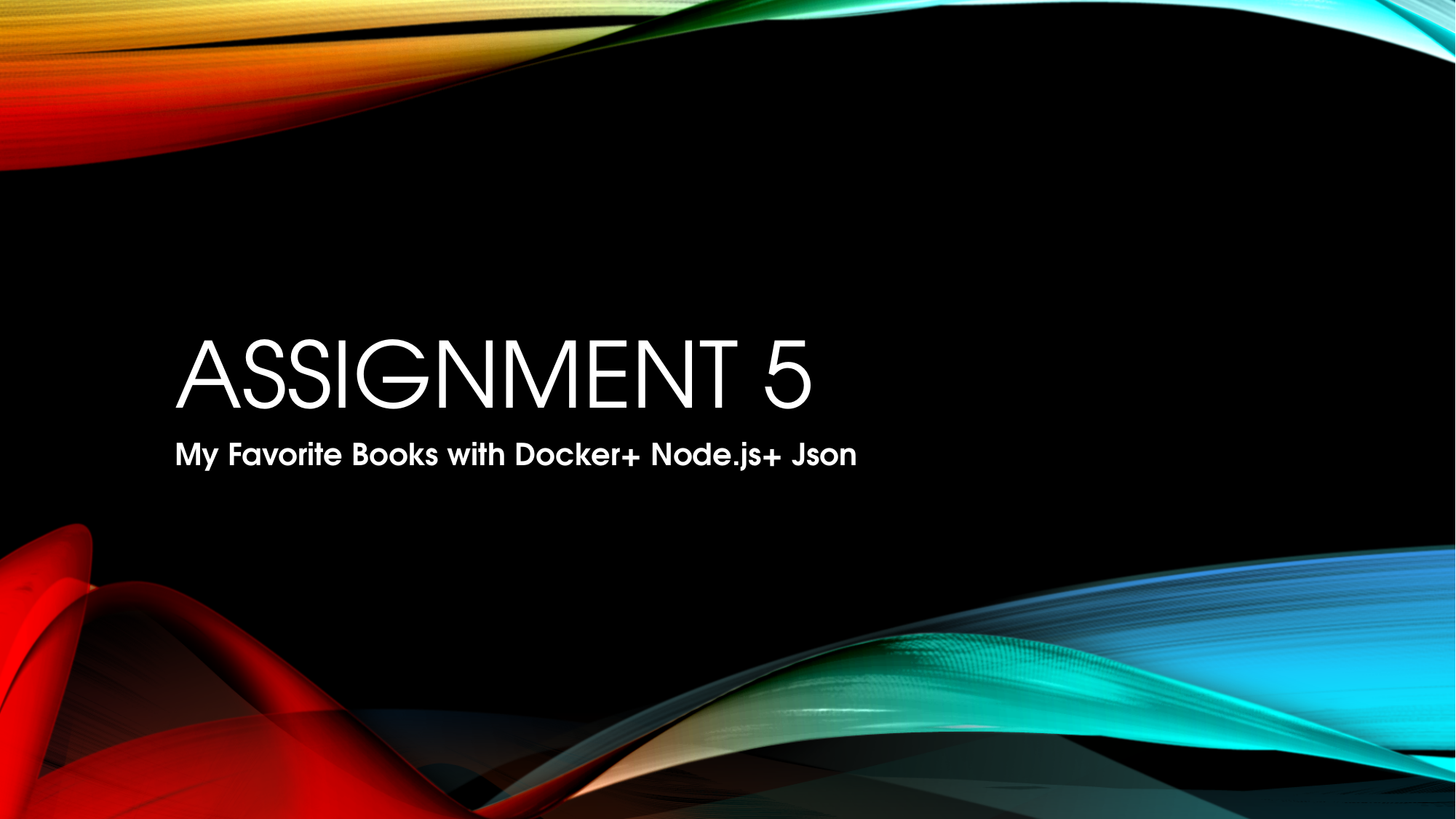

# Assignment 5
My Favorite Books with Docker+ Node.js+ Json